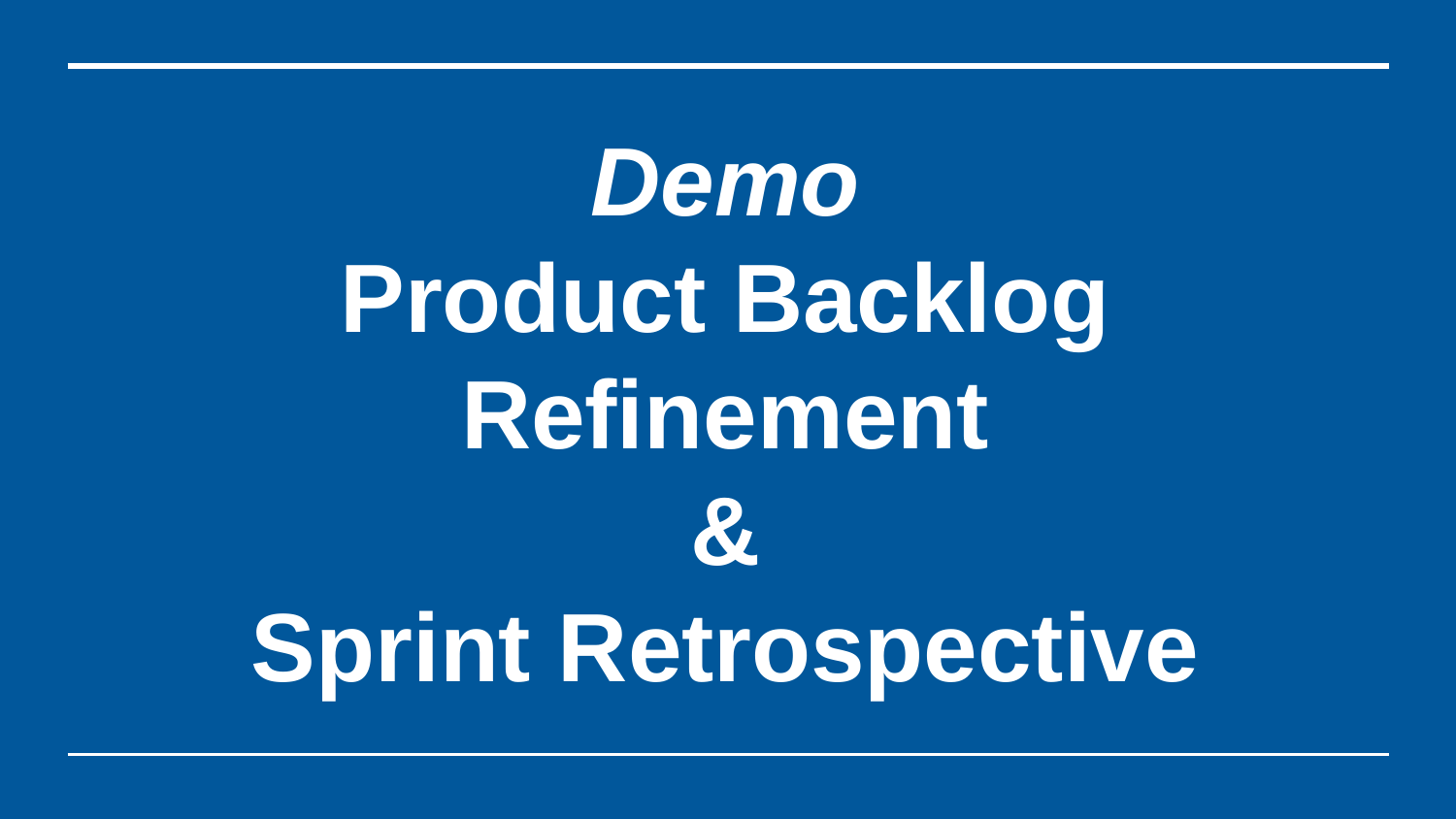

# Demo
Product Backlog Refinement
&
Sprint Retrospective